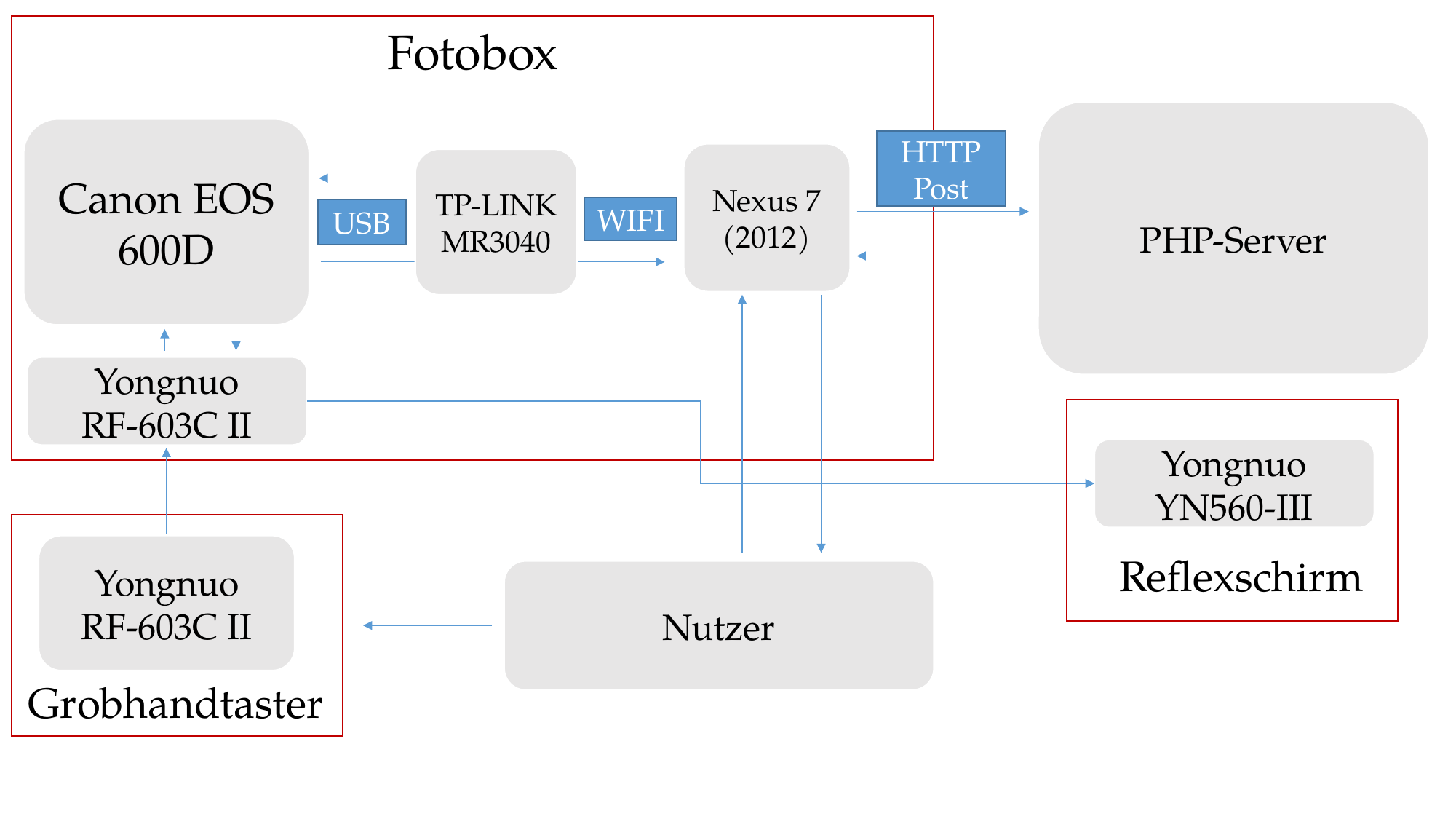

#
Fotobox
PHP-Server
Canon EOS 600D
HTTP Post
Nexus 7 (2012)
TP-LINK
MR3040
WIFI
USB
Yongnuo
RF-603C II

Yongnuo
YN560-III

Yongnuo
RF-603C II
Reflexschirm
Nutzer
Grobhandtaster